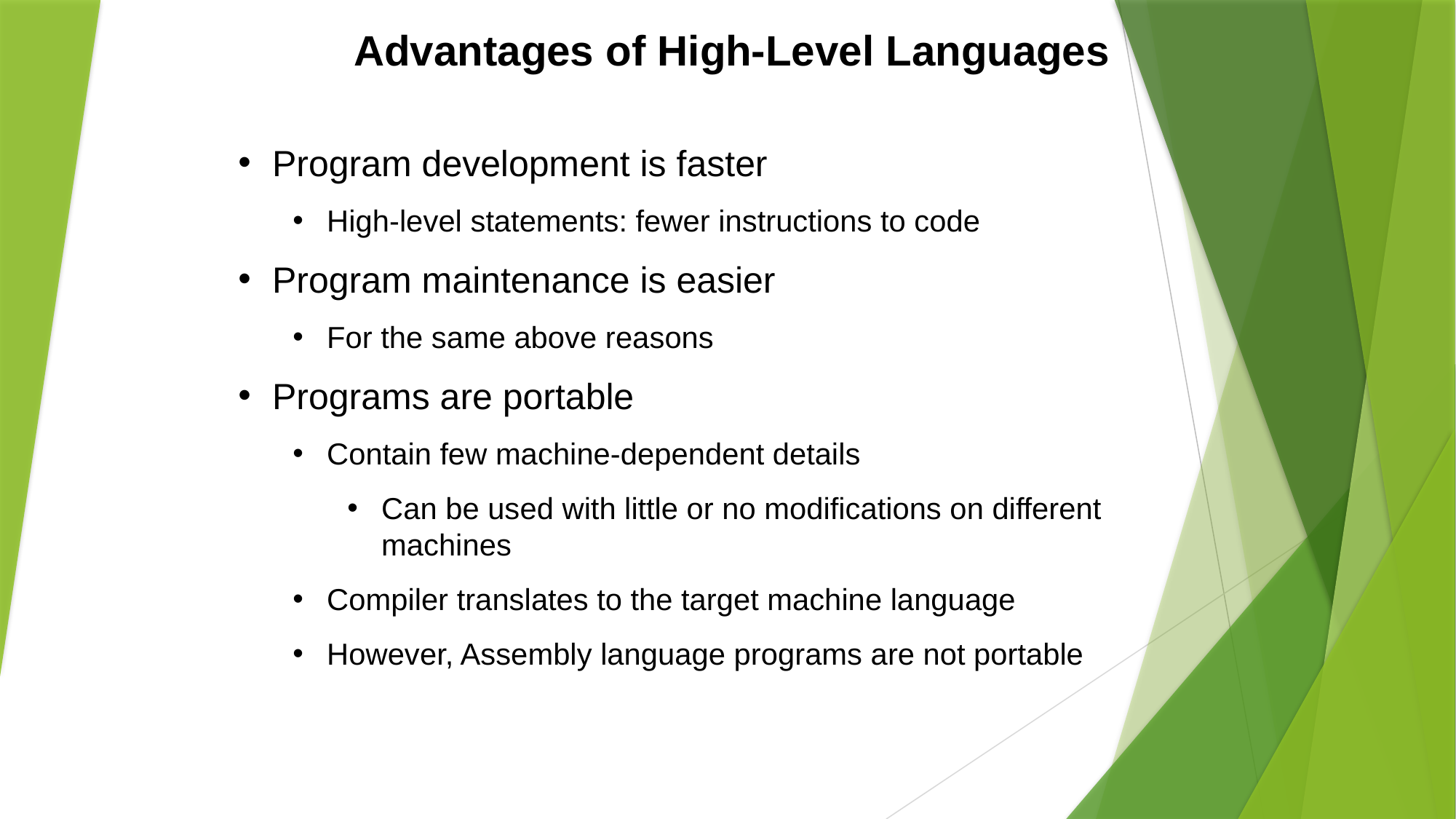

Advantages of High-Level Languages

Program development is faster
High-level statements: fewer instructions to code
Program maintenance is easier
For the same above reasons
Programs are portable
Contain few machine-dependent details
Can be used with little or no modifications on different machines
Compiler translates to the target machine language
However, Assembly language programs are not portable